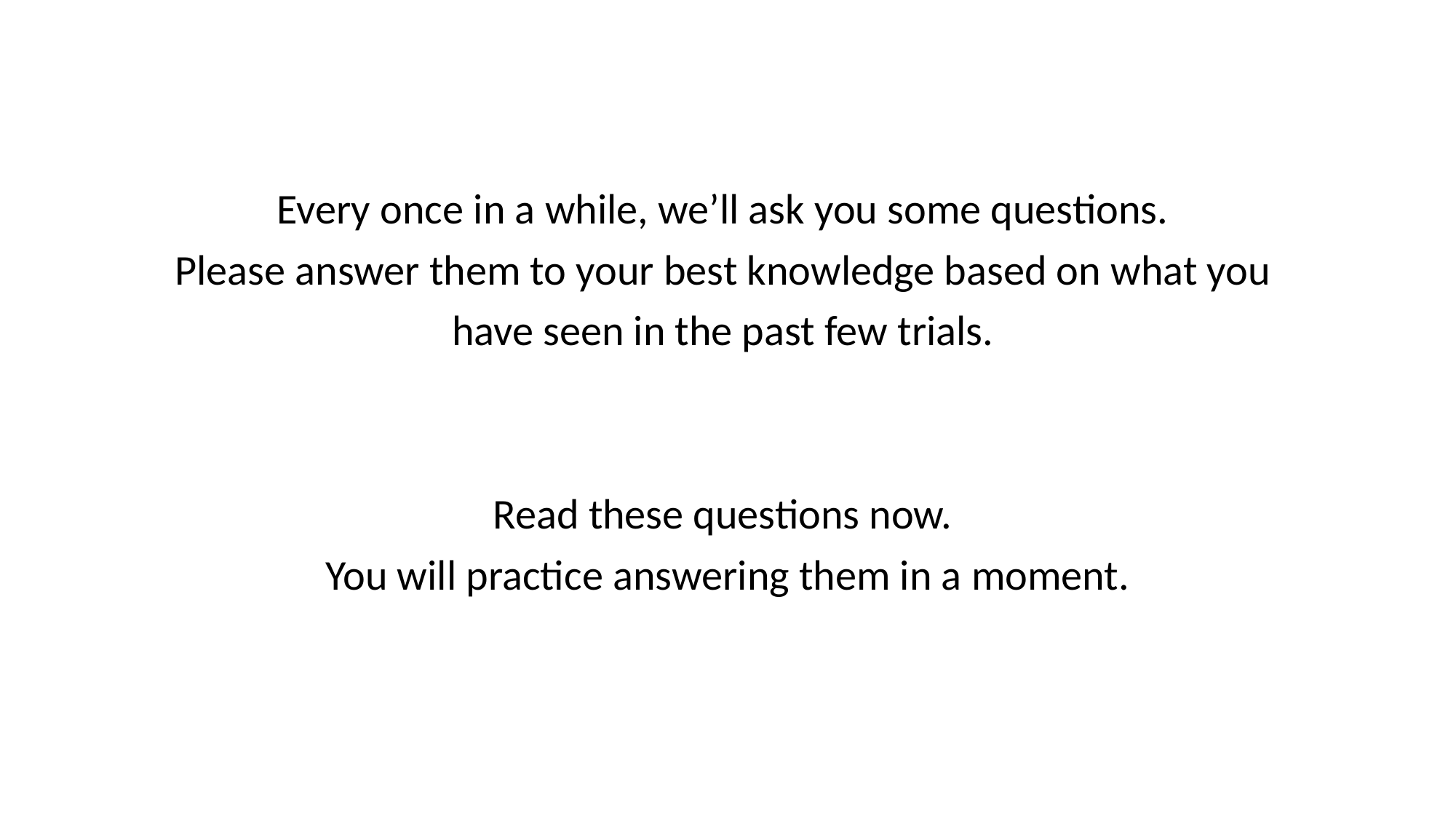

Every once in a while, we’ll ask you some questions.
Please answer them to your best knowledge based on what you
have seen in the past few trials.

Read these questions now.
You will practice answering them in a moment.